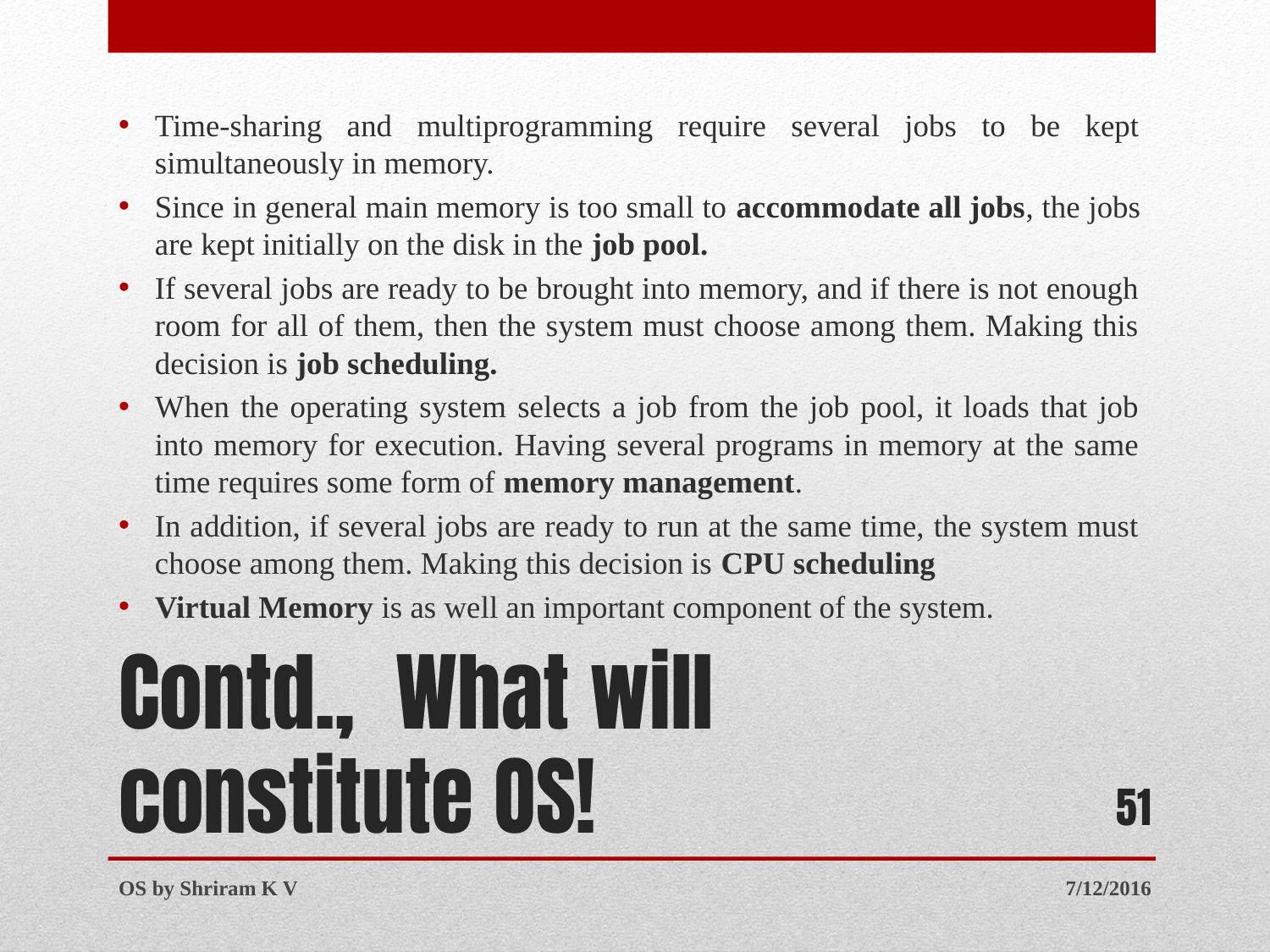

Time-sharing and multiprogramming require several jobs to be kept simultaneously in memory.
Since in general main memory is too small to accommodate all jobs, the jobs are kept initially on the disk in the job pool.
If several jobs are ready to be brought into memory, and if there is not enough room for all of them, then the system must choose among them. Making this decision is job scheduling.
When the operating system selects a job from the job pool, it loads that job into memory for execution. Having several programs in memory at the same time requires some form of memory management.
In addition, if several jobs are ready to run at the same time, the system must choose among them. Making this decision is CPU scheduling
Virtual Memory is as well an important component of the system.
# Contd.,  What will constitute OS!
51
OS by Shriram K V
7/12/2016